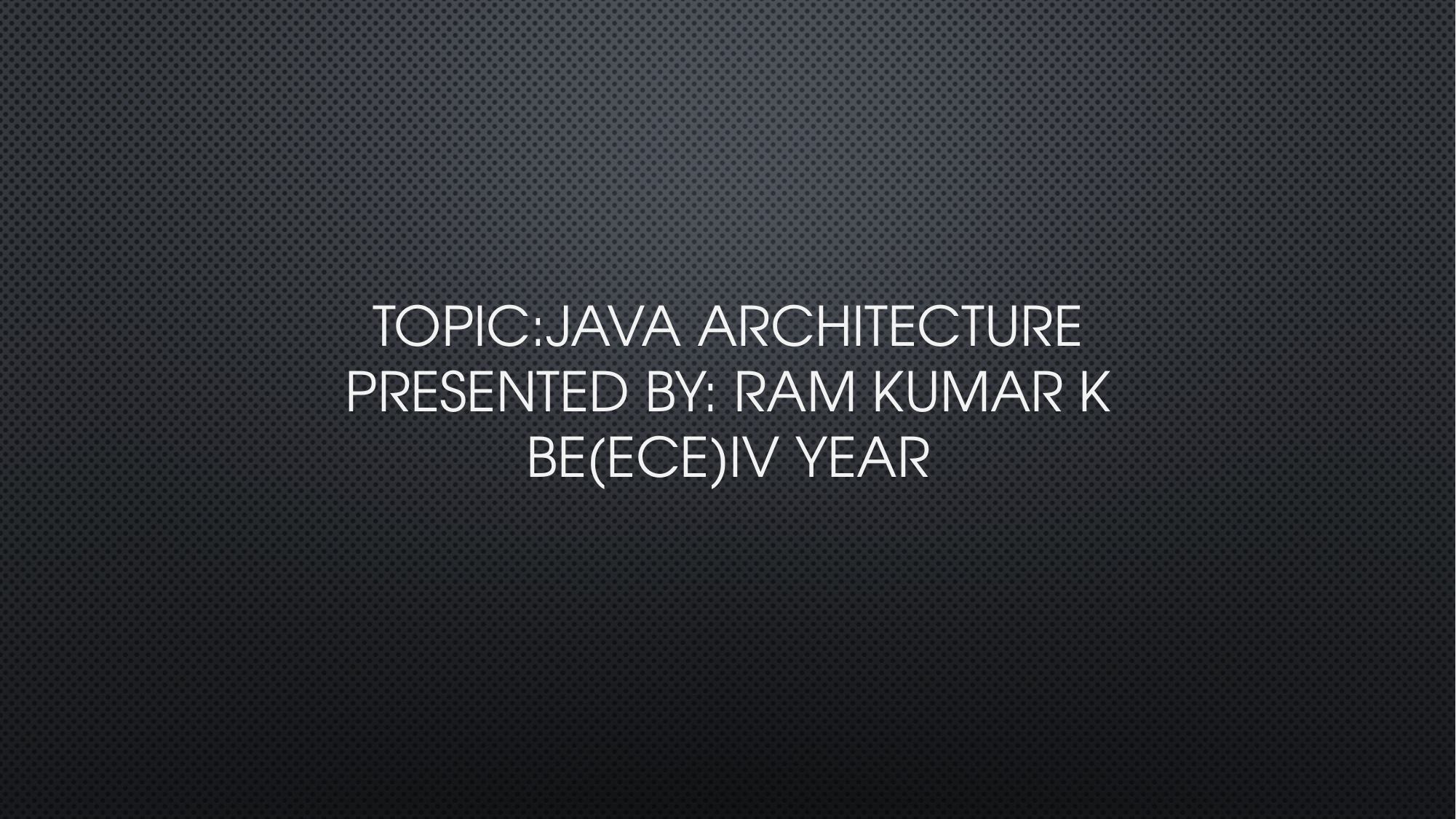

# TOPIC:Java architecture PRESENTED BY: RAM KUMAR K BE(ECE)IV YEAR